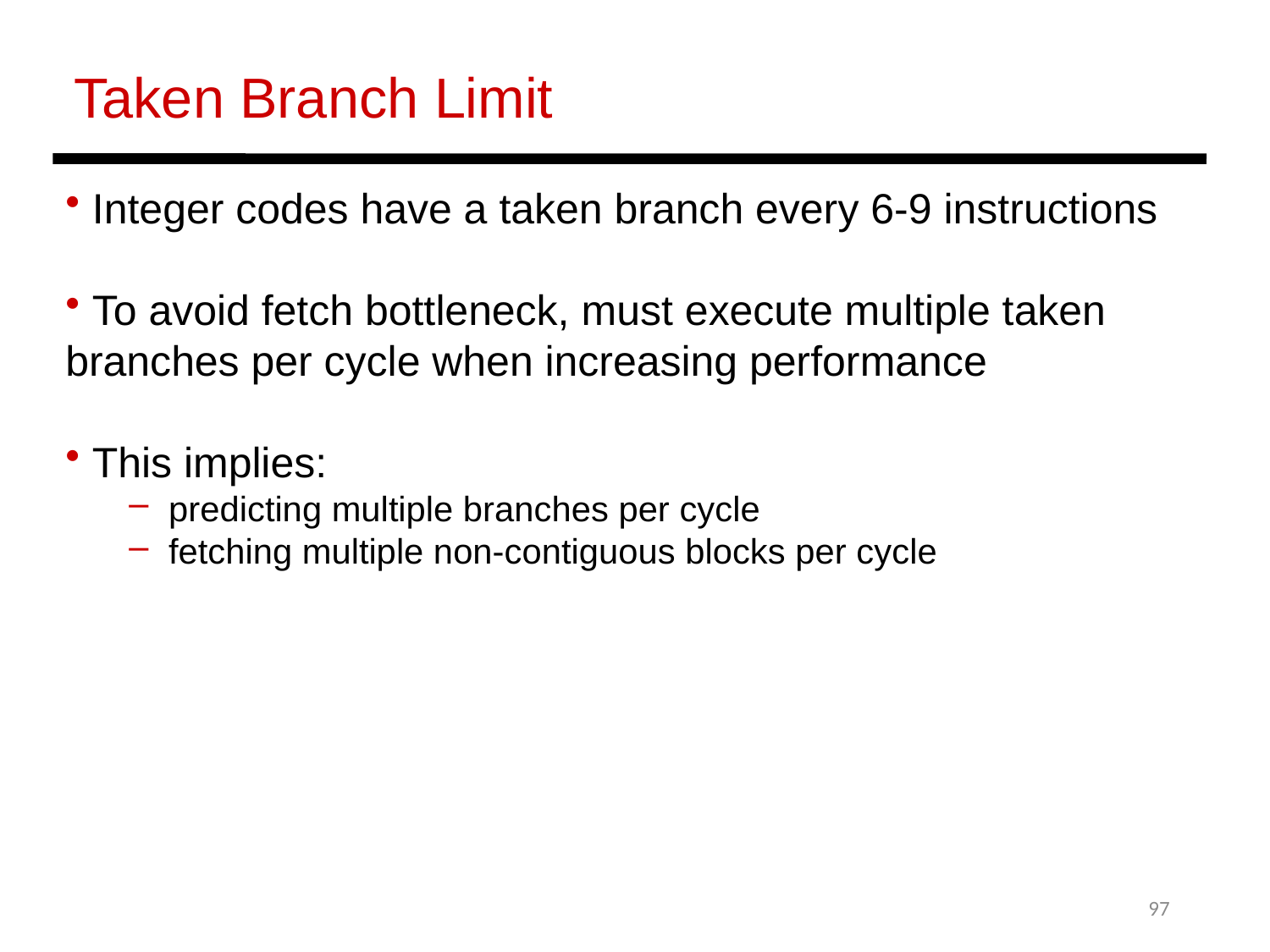

Taken Branch Limit

 Integer codes have a taken branch every 6-9 instructions

 To avoid fetch bottleneck, must execute multiple taken branches per cycle when increasing performance

 This implies:
predicting multiple branches per cycle
fetching multiple non-contiguous blocks per cycle
97